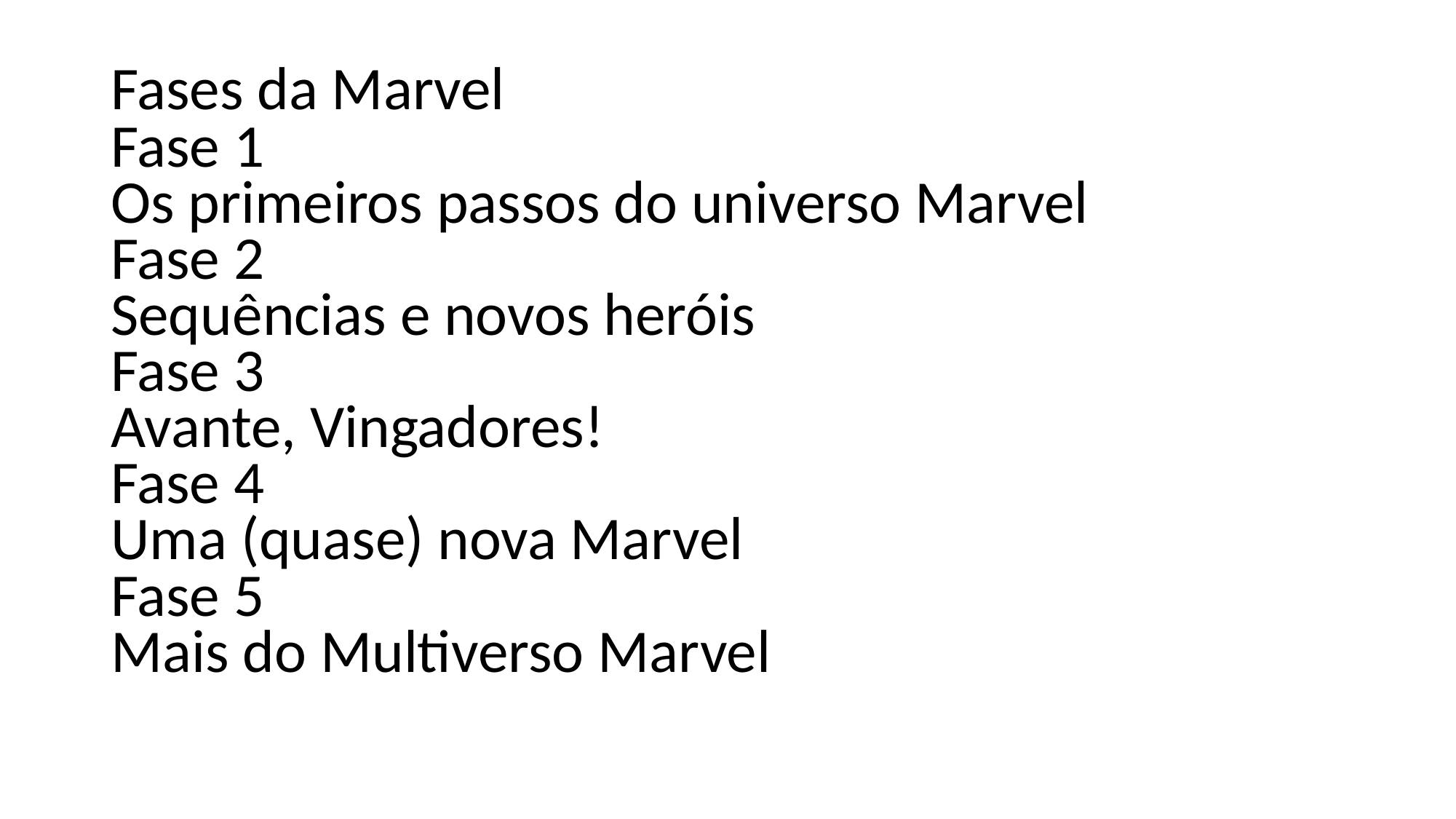

Fases da Marvel
Fase 1
Os primeiros passos do universo Marvel
Fase 2
Sequências e novos heróis
Fase 3
Avante, Vingadores!
Fase 4
Uma (quase) nova Marvel
Fase 5
Mais do Multiverso Marvel